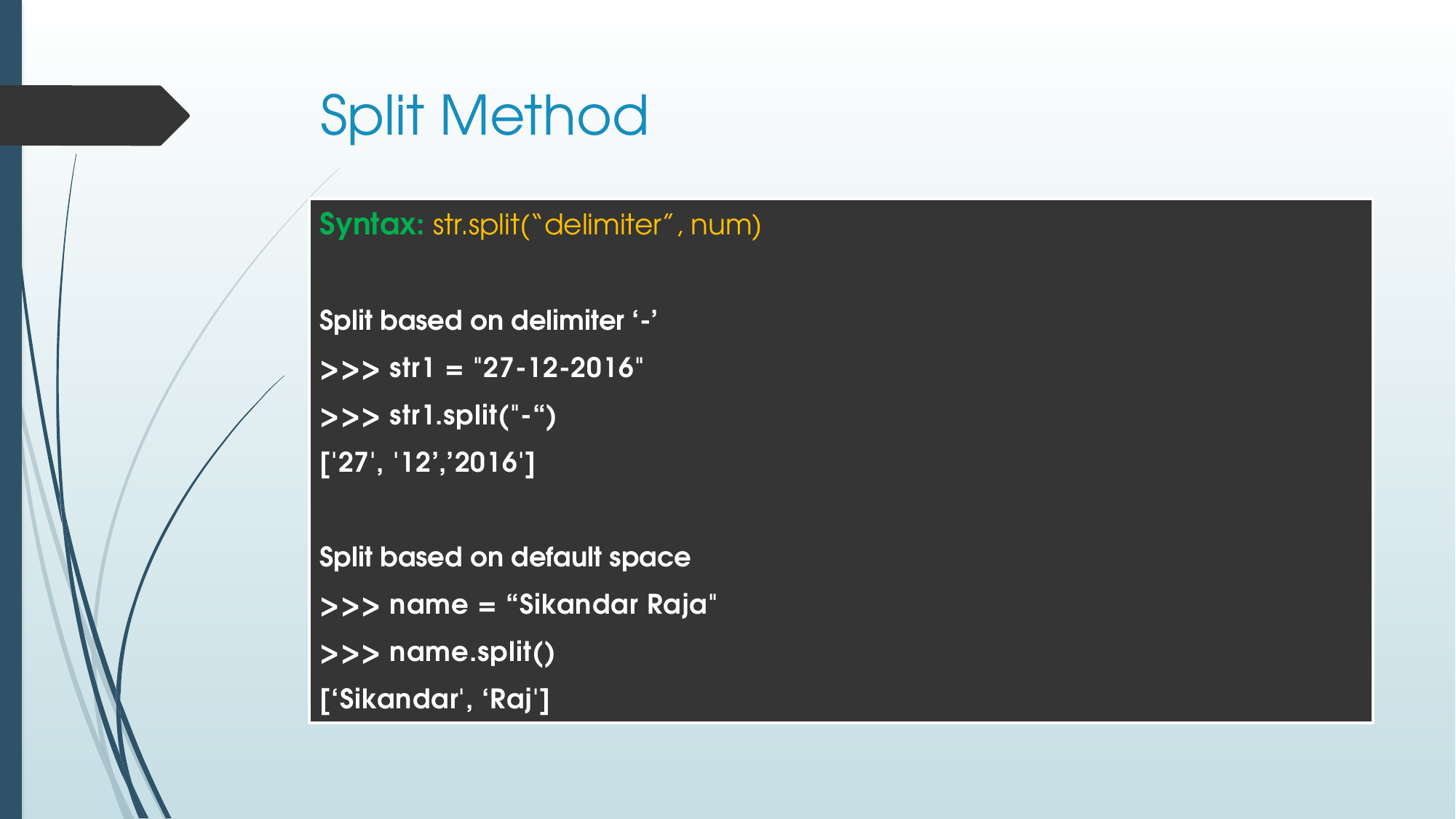

# Split Method
Syntax: str.split(“delimiter”, num)

Split based on delimiter ‘-’
>>> str1 = "27-12-2016"
>>> str1.split("-“)
['27', '12’,’2016']

Split based on default space
>>> name = “Sikandar Raja"
>>> name.split()
[‘Sikandar', ‘Raj']